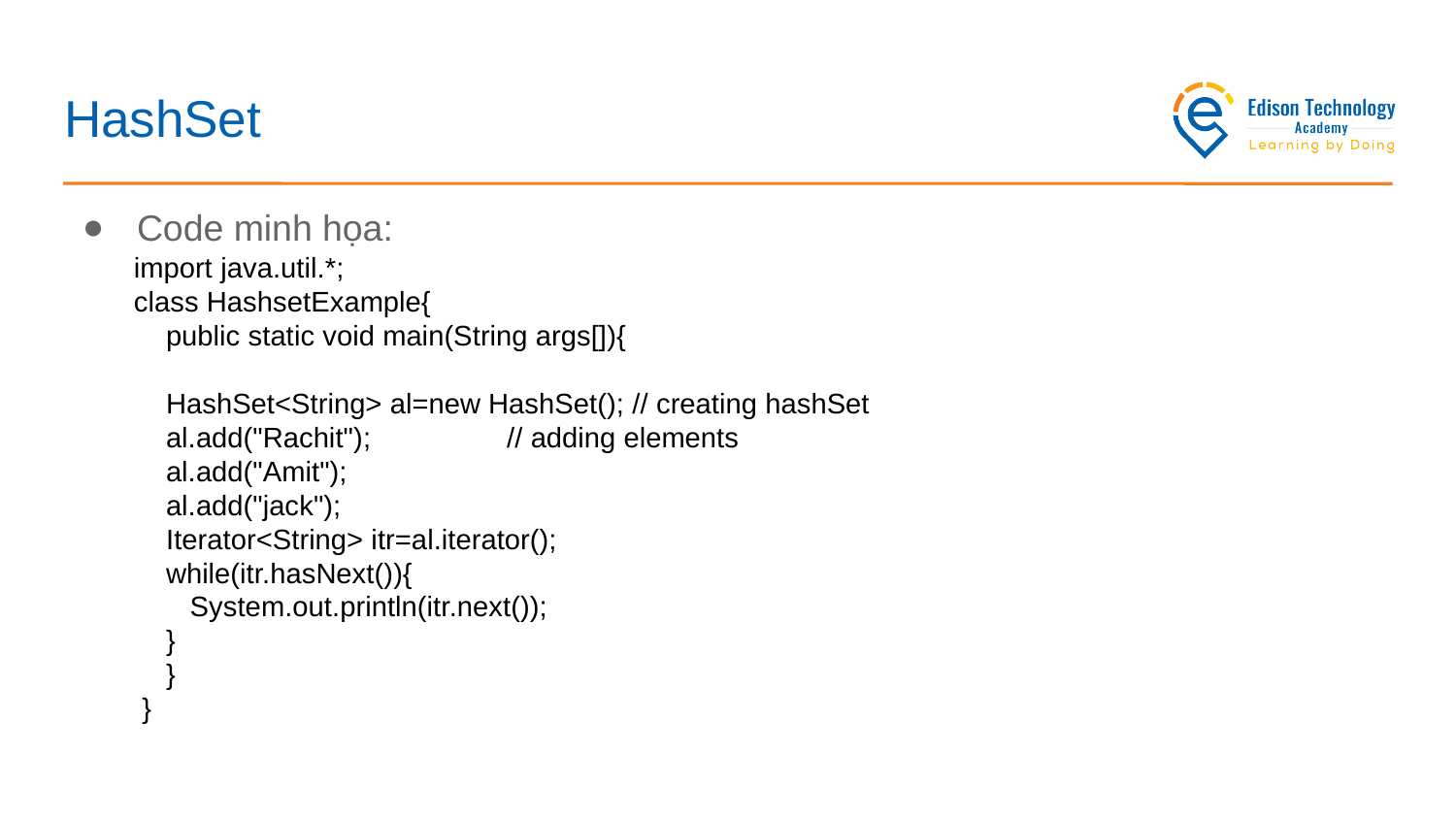

# HashSet
Code minh họa:
import java.util.*;
class HashsetExample{
    public static void main(String args[]){

    HashSet<String> al=new HashSet(); // creating hashSet
    al.add("Rachit");                 // adding elements
    al.add("Amit");
    al.add("jack");
    Iterator<String> itr=al.iterator();
    while(itr.hasNext()){
       System.out.println(itr.next());
    }
    }
 }